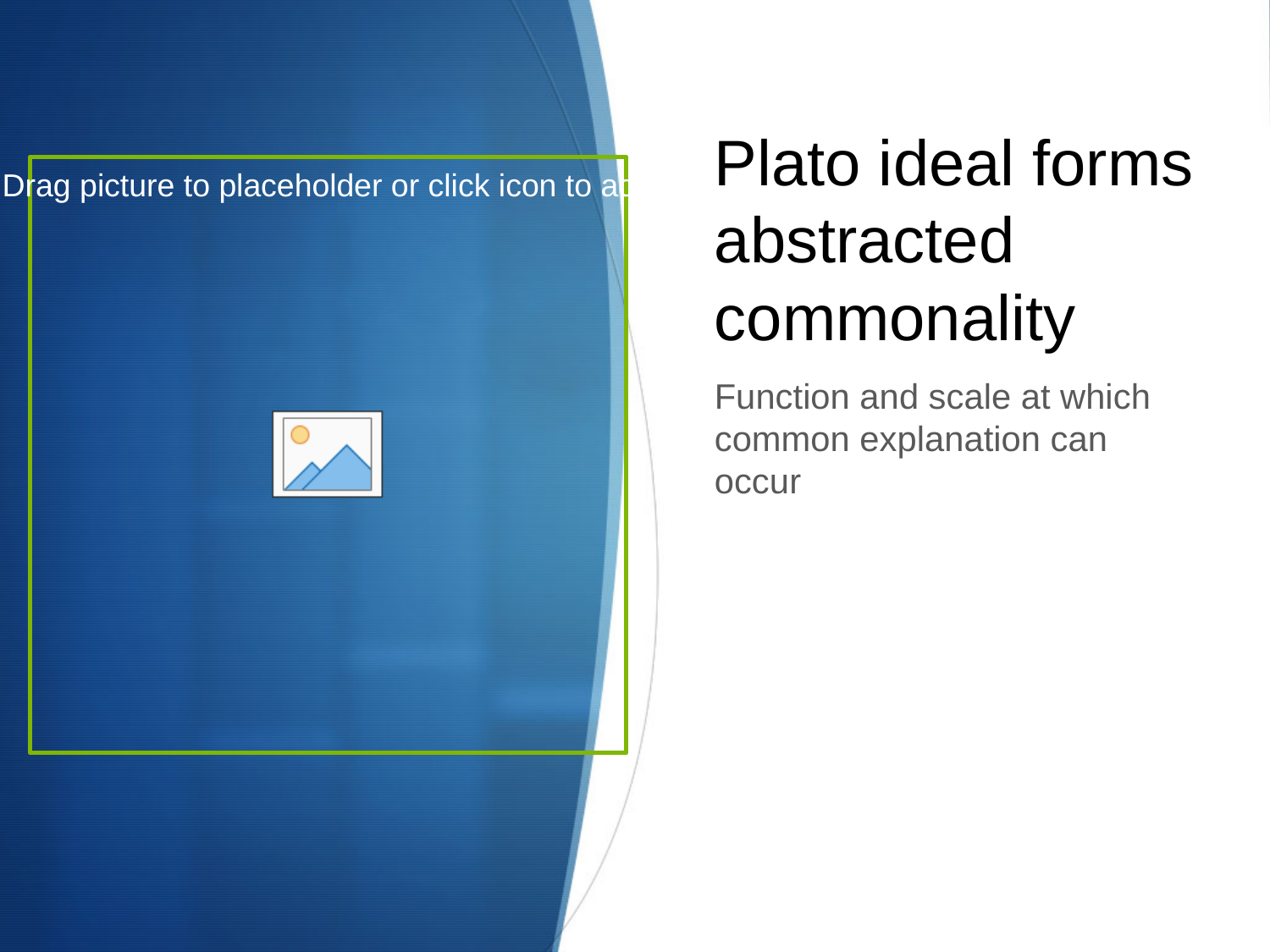

# Plato ideal forms abstracted commonality

Function and scale at which common explanation can occur